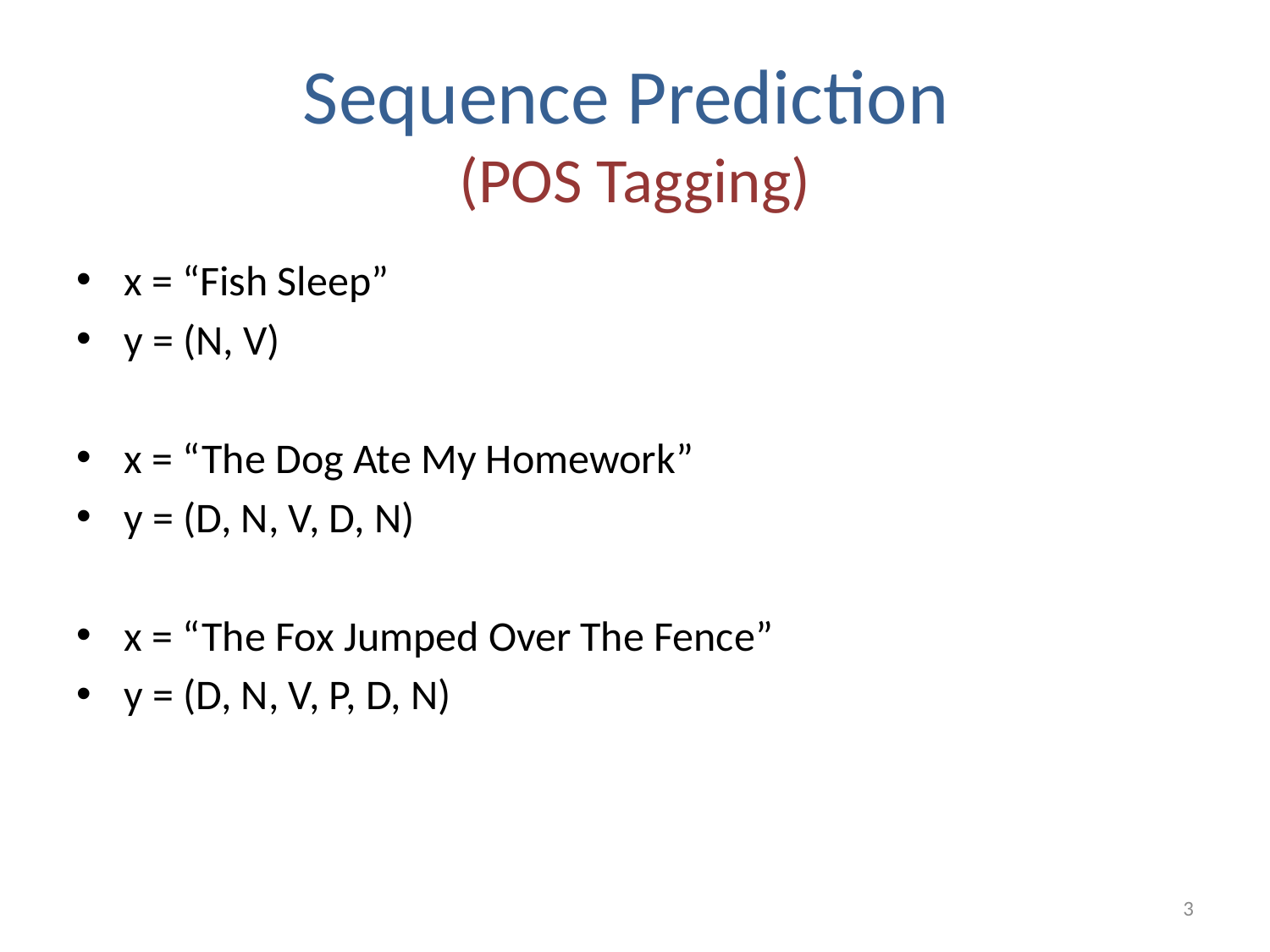

# Sequence Prediction (POS Tagging)
x = “Fish Sleep”
y = (N, V)

x = “The Dog Ate My Homework”
y = (D, N, V, D, N)

x = “The Fox Jumped Over The Fence”
y = (D, N, V, P, D, N)

3